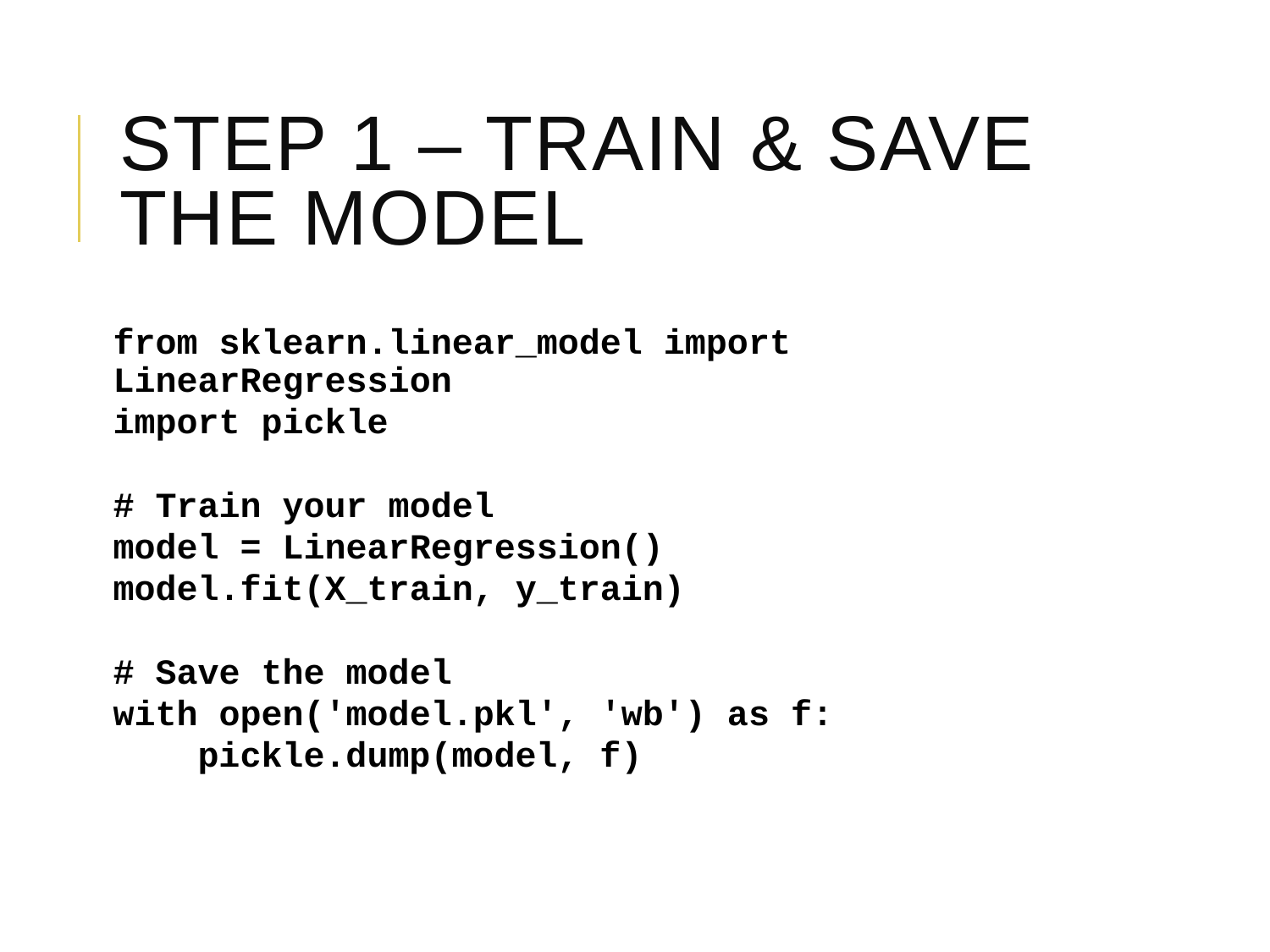

# Step 1 – Train & Save the Model
from sklearn.linear_model import LinearRegression
import pickle

# Train your model
model = LinearRegression()
model.fit(X_train, y_train)

# Save the model
with open('model.pkl', 'wb') as f:
    pickle.dump(model, f)